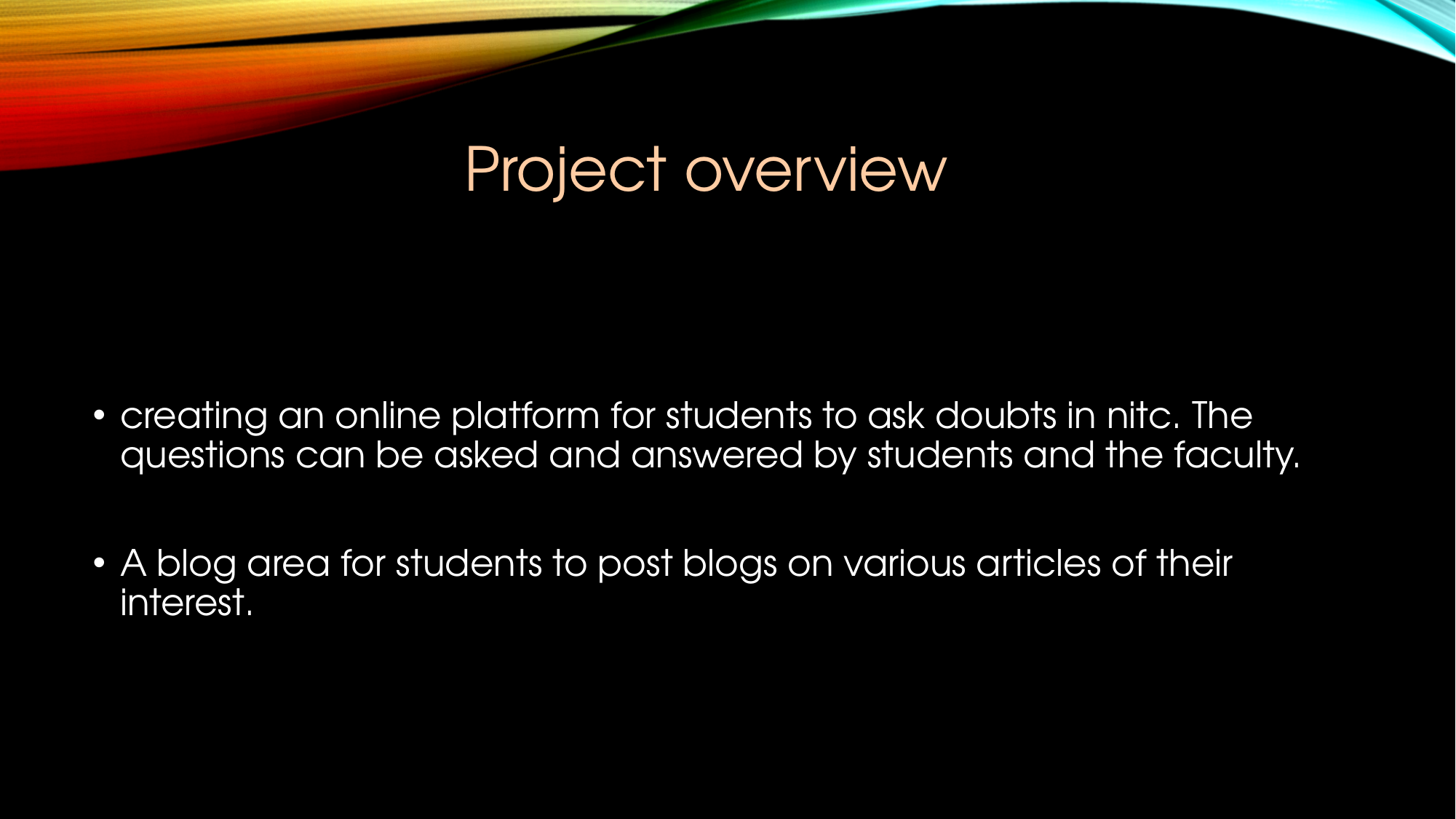

# Project overview
creating an online platform for students to ask doubts in nitc. The questions can be asked and answered by students and the faculty.

A blog area for students to post blogs on various articles of their interest.